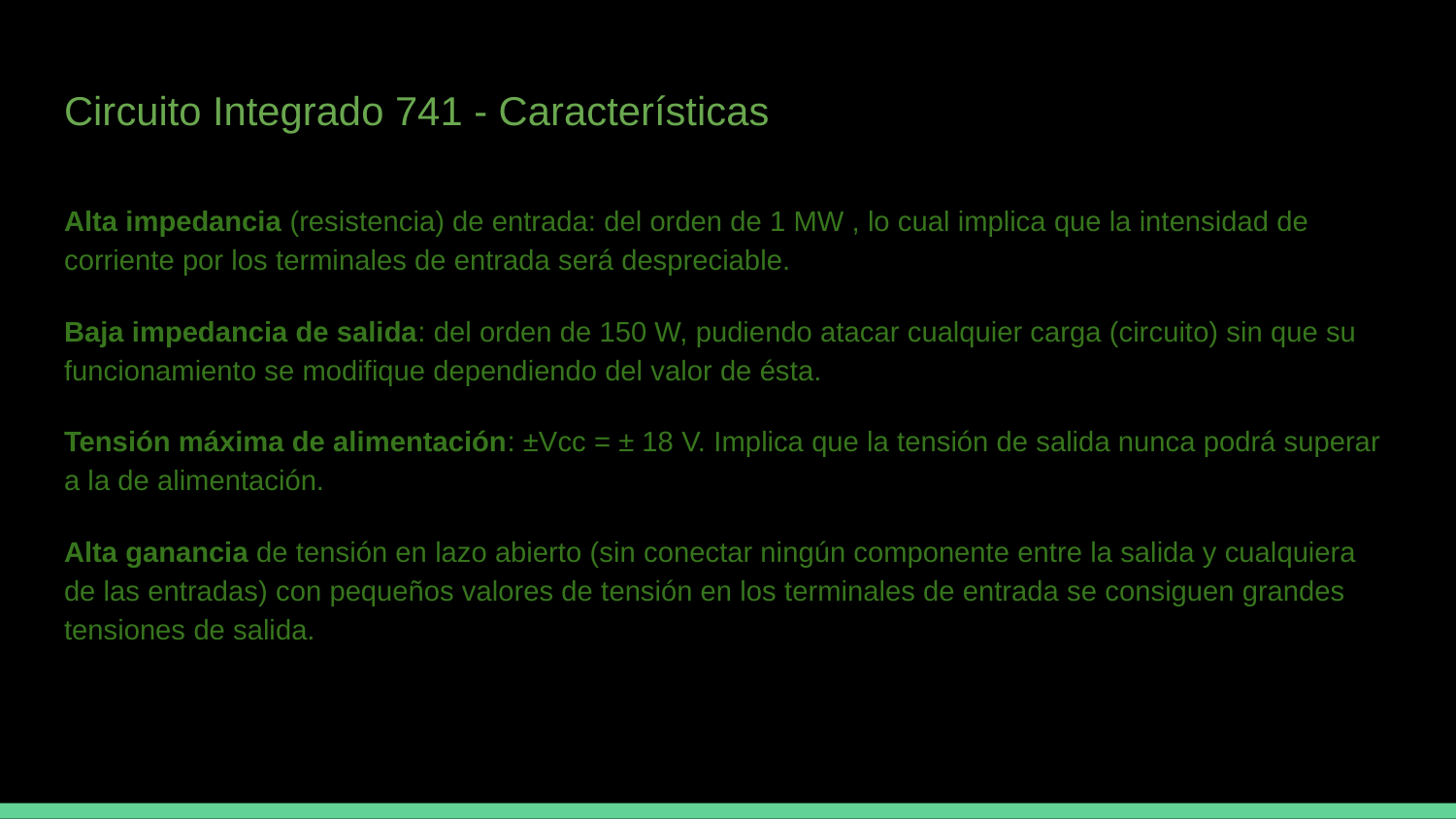

# Circuito Integrado 741 - Características
Alta impedancia (resistencia) de entrada: del orden de 1 MW , lo cual implica que la intensidad de corriente por los terminales de entrada será despreciable.
Baja impedancia de salida: del orden de 150 W, pudiendo atacar cualquier carga (circuito) sin que su funcionamiento se modifique dependiendo del valor de ésta.
Tensión máxima de alimentación: ±Vcc = ± 18 V. Implica que la tensión de salida nunca podrá superar a la de alimentación.
Alta ganancia de tensión en lazo abierto (sin conectar ningún componente entre la salida y cualquiera de las entradas) con pequeños valores de tensión en los terminales de entrada se consiguen grandes tensiones de salida.